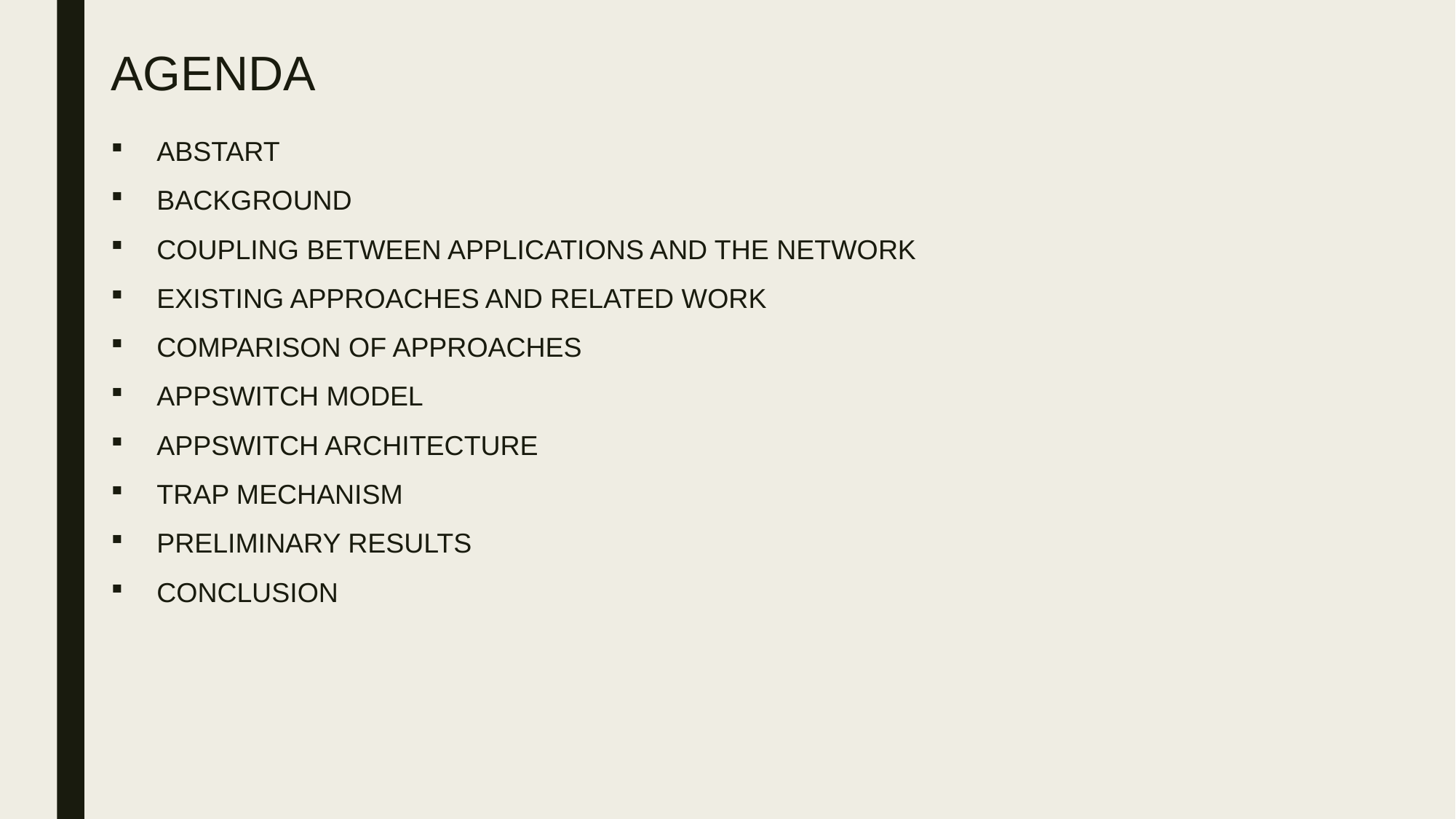

# AGENDA
ABSTART
BACKGROUND
COUPLING BETWEEN APPLICATIONS AND THE NETWORK
EXISTING APPROACHES AND RELATED WORK
COMPARISON OF APPROACHES
APPSWITCH MODEL
APPSWITCH ARCHITECTURE
TRAP MECHANISM
PRELIMINARY RESULTS
CONCLUSION